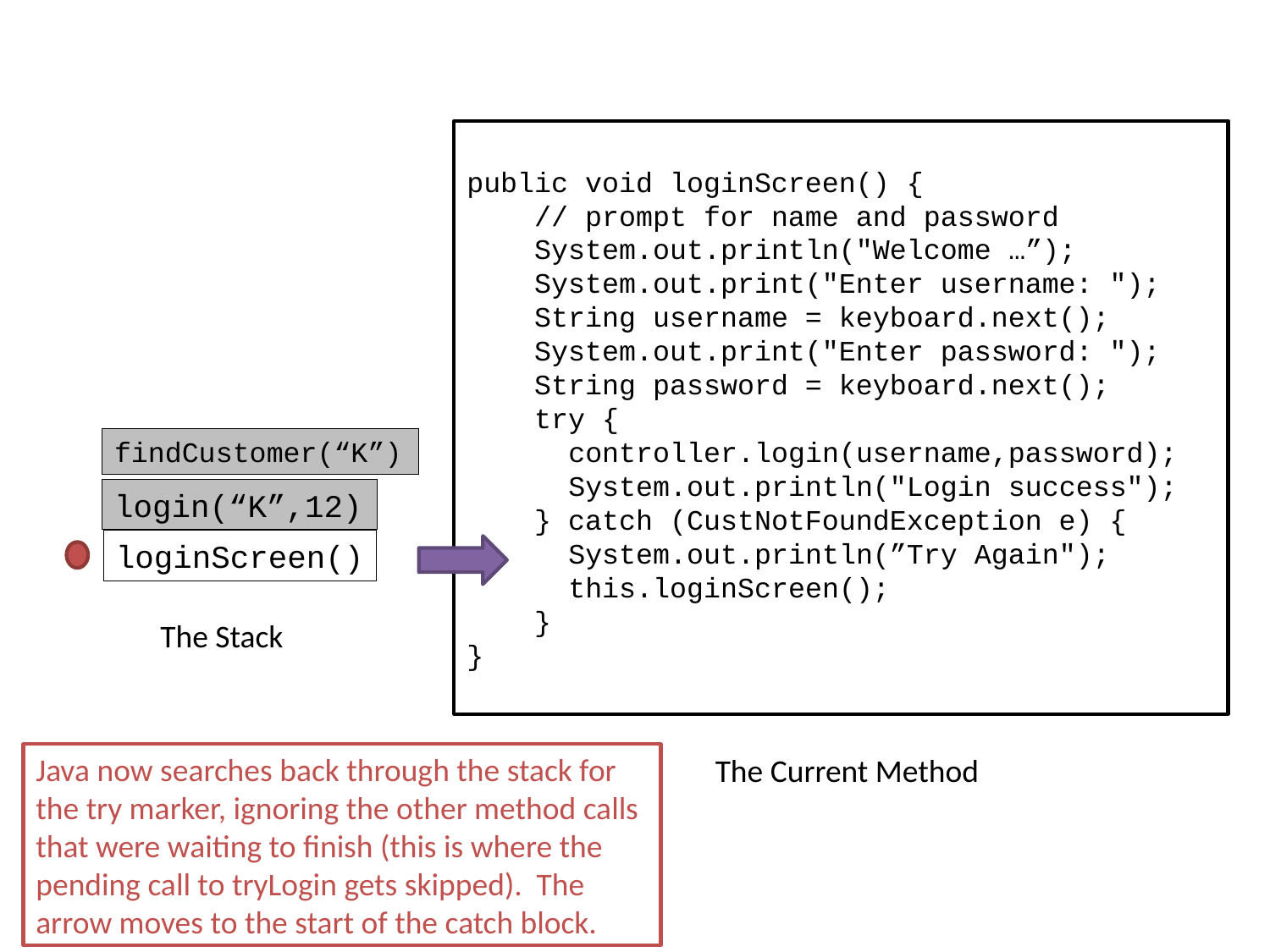

public void loginScreen() {
    // prompt for name and password
    System.out.println("Welcome …”);
    System.out.print("Enter username: ");
    String username = keyboard.next();
    System.out.print("Enter password: ");
    String password = keyboard.next();
    try {
      controller.login(username,password);
      System.out.println("Login success");
    } catch (CustNotFoundException e) {
      System.out.println(”Try Again");
      this.loginScreen();
    }
}
findCustomer(“K”)
login(“K”,12)
loginScreen()

The Stack
Java now searches back through the stack for the try marker, ignoring the other method calls that were waiting to finish (this is where the pending call to tryLogin gets skipped).  The arrow moves to the start of the catch block.
The Current Method